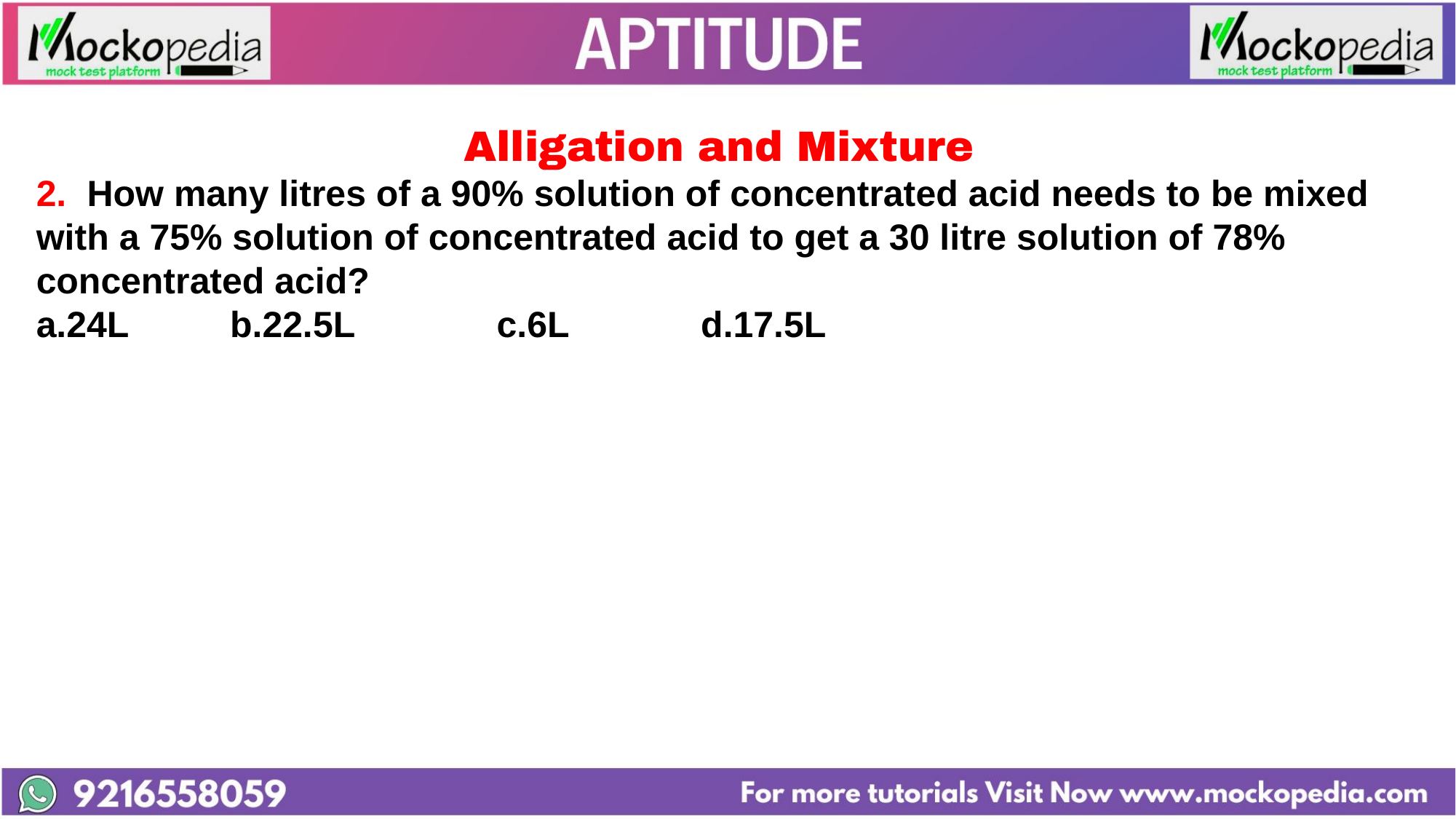

Alligation and Mixture
2.  How many litres of a 90% solution of concentrated acid needs to be mixed with a 75% solution of concentrated acid to get a 30 litre solution of 78% concentrated acid?
a.24L          b.22.5L              c.6L             d.17.5L